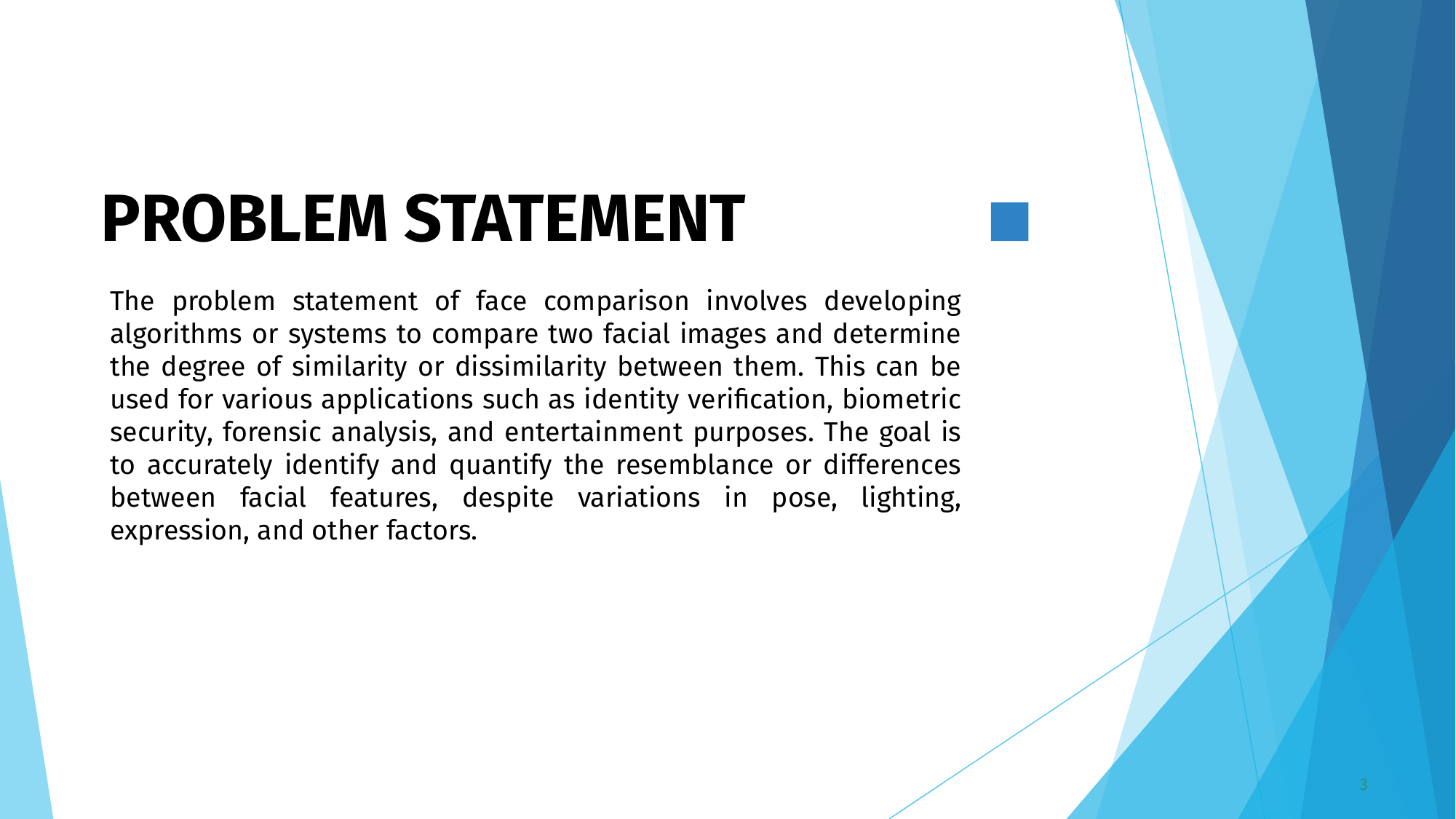

# PROBLEM STATEMENT

The problem statement of face comparison involves developing algorithms or systems to compare two facial images and determine the degree of similarity or dissimilarity between them. This can be used for various applications such as identity verification, biometric security, forensic analysis, and entertainment purposes. The goal is to accurately identify and quantify the resemblance or differences between facial features, despite variations in pose, lighting, expression, and other factors.

3